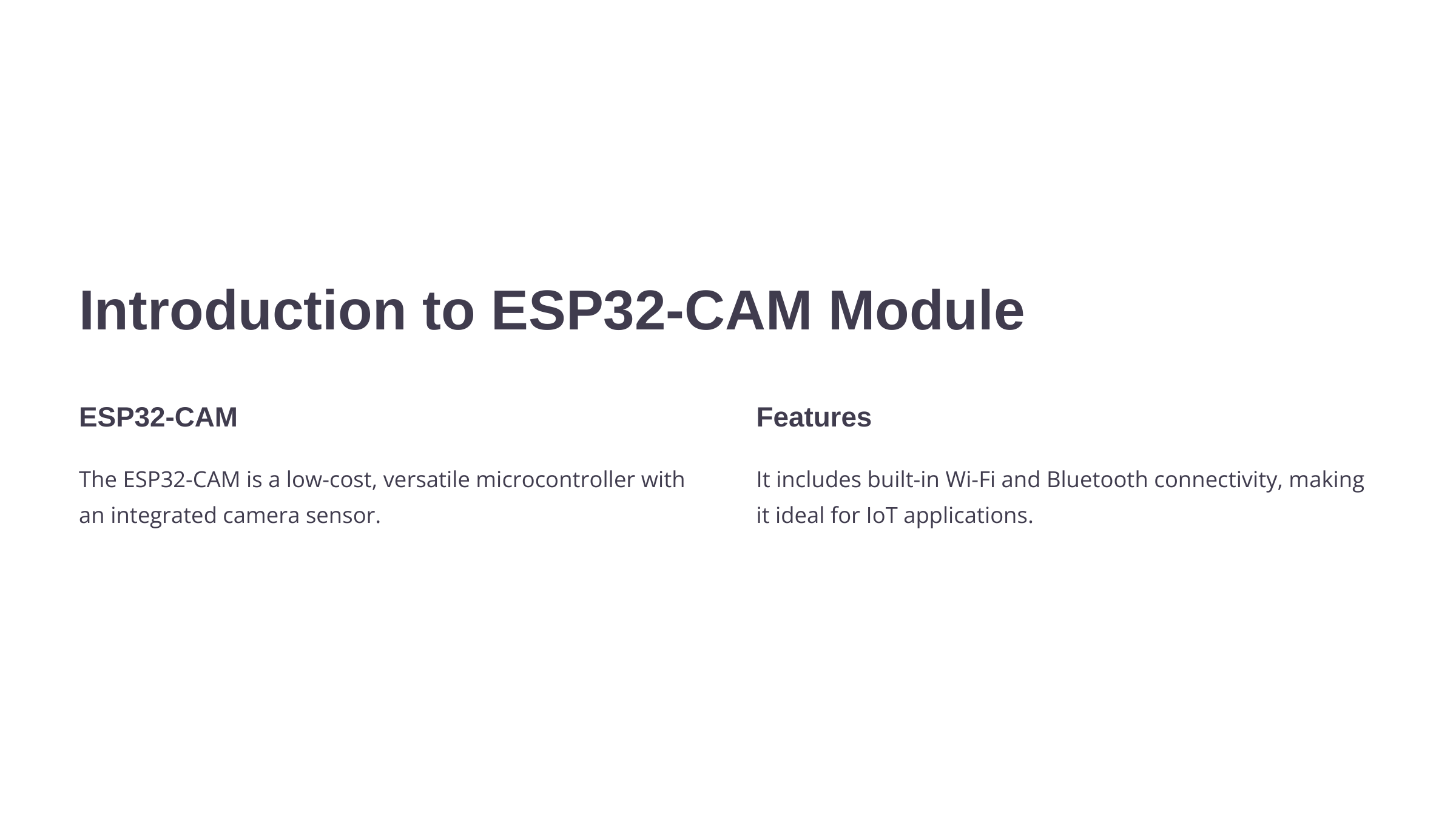

Introduction to ESP32-CAM Module
ESP32-CAM
Features
The ESP32-CAM is a low-cost, versatile microcontroller with an integrated camera sensor.
It includes built-in Wi-Fi and Bluetooth connectivity, making it ideal for IoT applications.